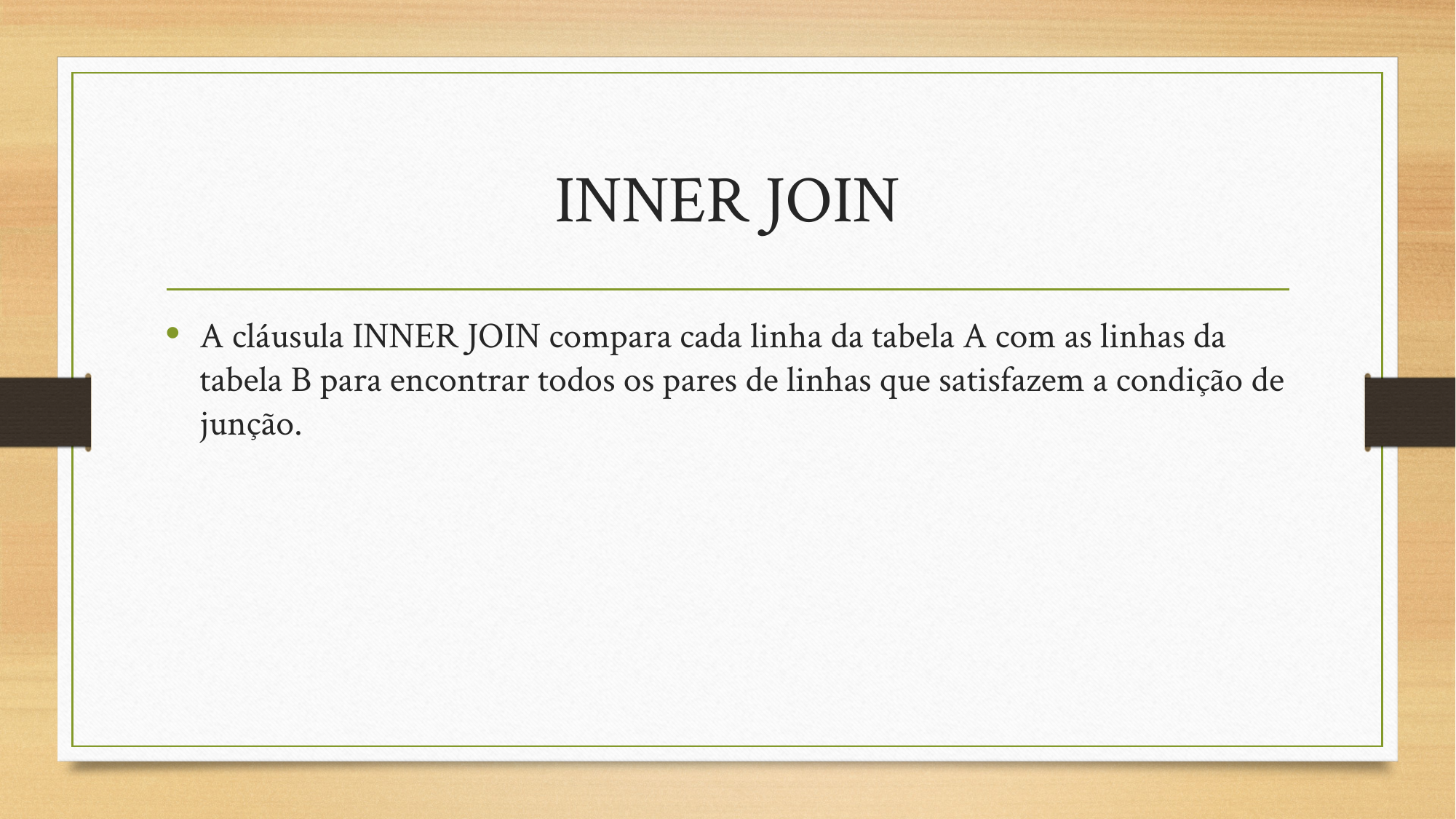

# INNER JOIN
A cláusula INNER JOIN compara cada linha da tabela A com as linhas da tabela B para encontrar todos os pares de linhas que satisfazem a condição de junção.